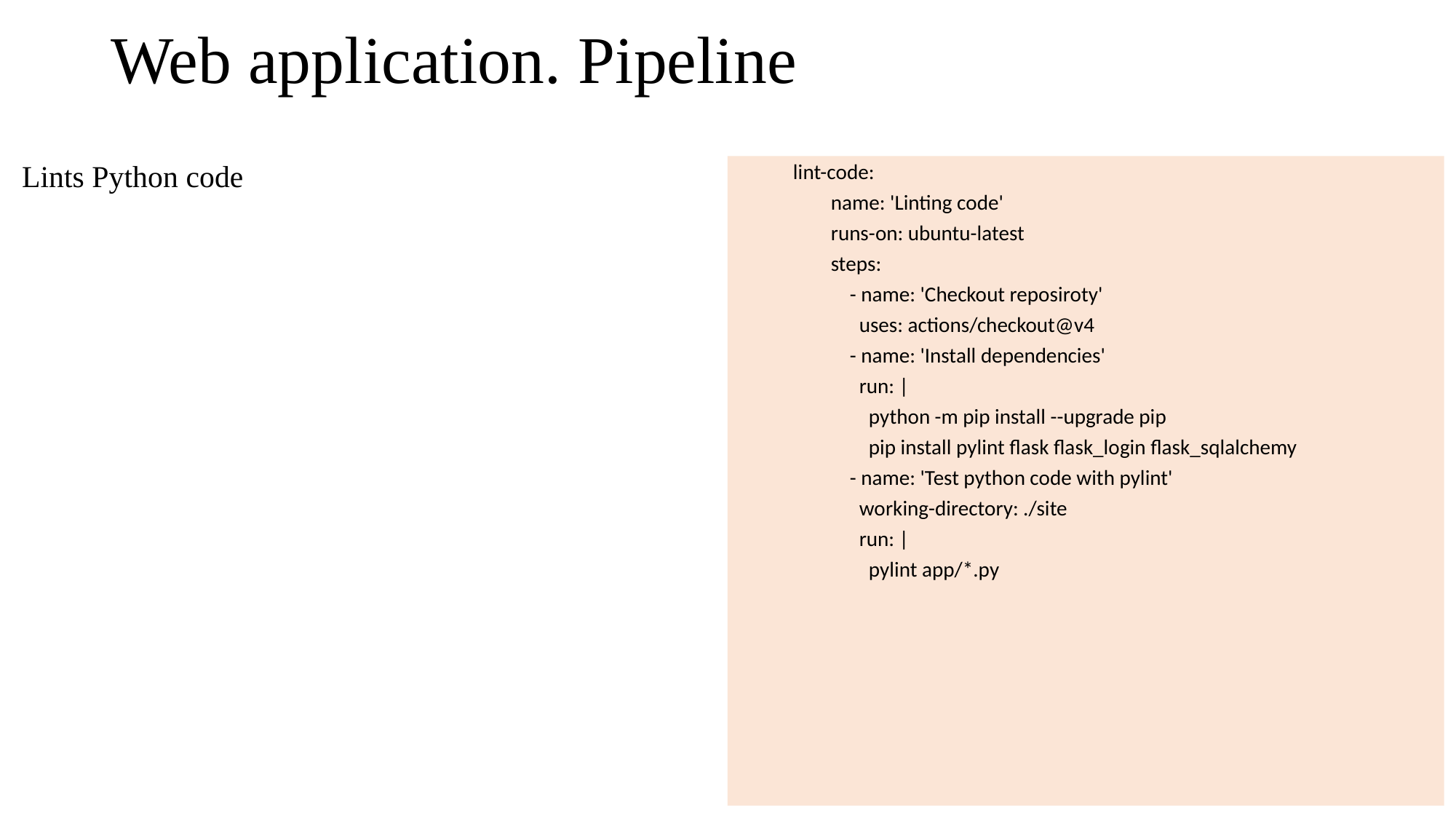

# Web application. Pipeline
Lints Python code
lint-code:
        name: 'Linting code'
        runs-on: ubuntu-latest
        steps:
            - name: 'Checkout reposiroty'
              uses: actions/checkout@v4
            - name: 'Install dependencies'
              run: |
                python -m pip install --upgrade pip
                pip install pylint flask flask_login flask_sqlalchemy
            - name: 'Test python code with pylint'
              working-directory: ./site
              run: |
                pylint app/*.py